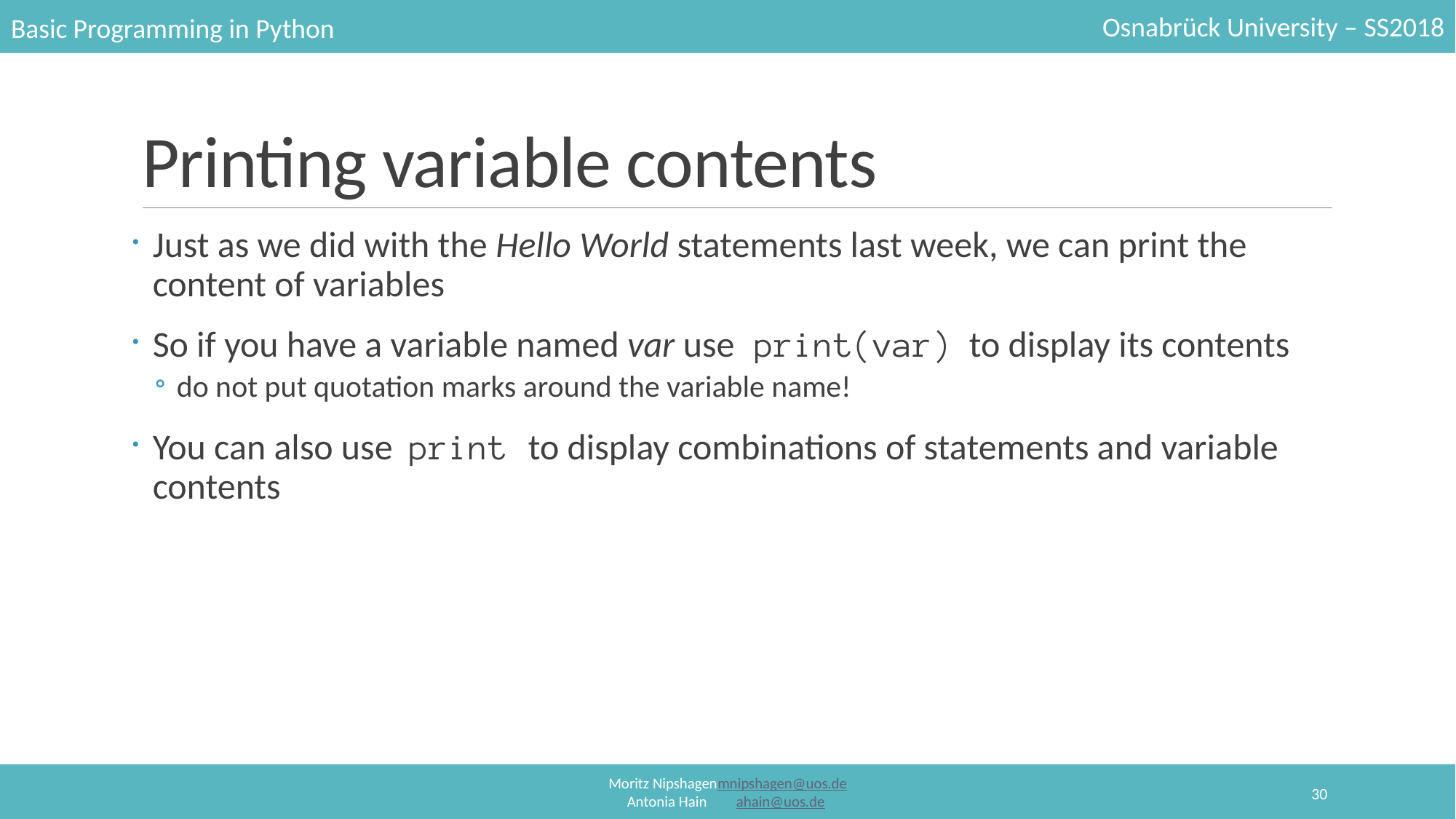

# Printing variable contents
Just as we did with the Hello World statements last week, we can print the content of variables
So if you have a variable named var use print(var)  to display its contents
do not put quotation marks around the variable name!
You can also use  print to display combinations of statements and variable contents

30